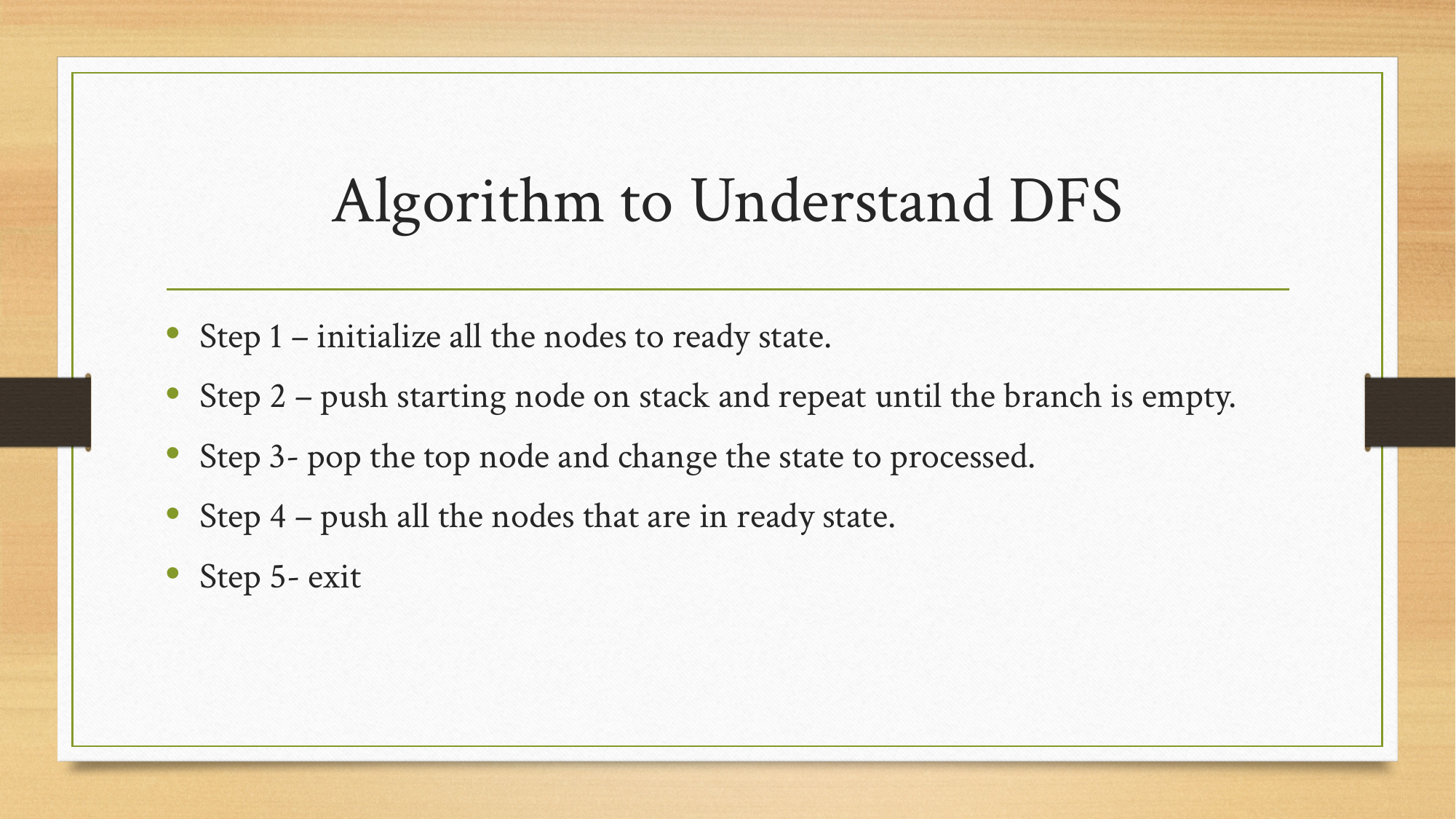

# Algorithm to Understand DFS
Step 1 – initialize all the nodes to ready state.
Step 2 – push starting node on stack and repeat until the branch is empty.
Step 3- pop the top node and change the state to processed.
Step 4 – push all the nodes that are in ready state.
Step 5- exit